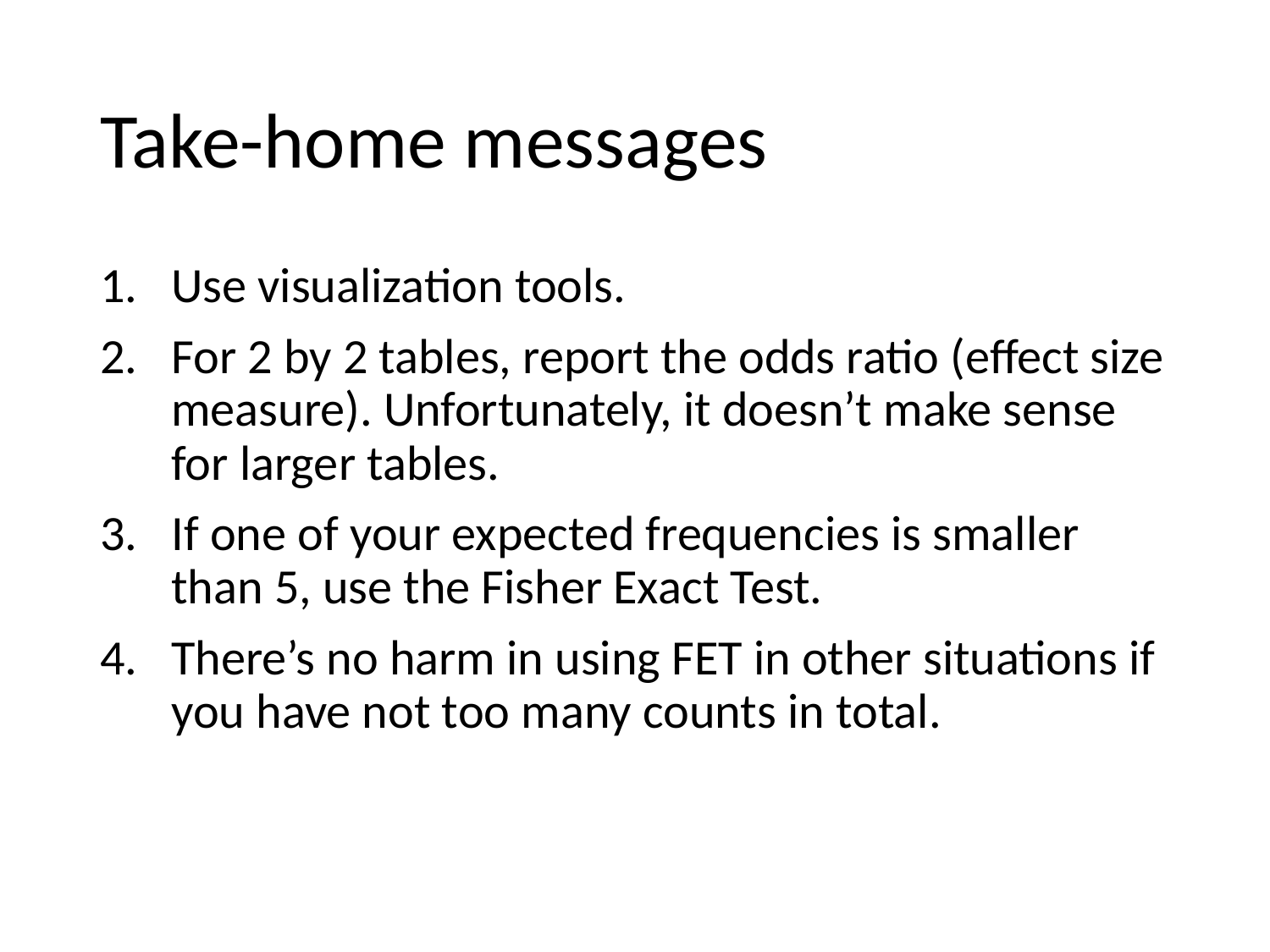

# Take-home messages
Use visualization tools.
For 2 by 2 tables, report the odds ratio (effect size measure). Unfortunately, it doesn’t make sense for larger tables.
If one of your expected frequencies is smaller than 5, use the Fisher Exact Test.
There’s no harm in using FET in other situations if you have not too many counts in total.